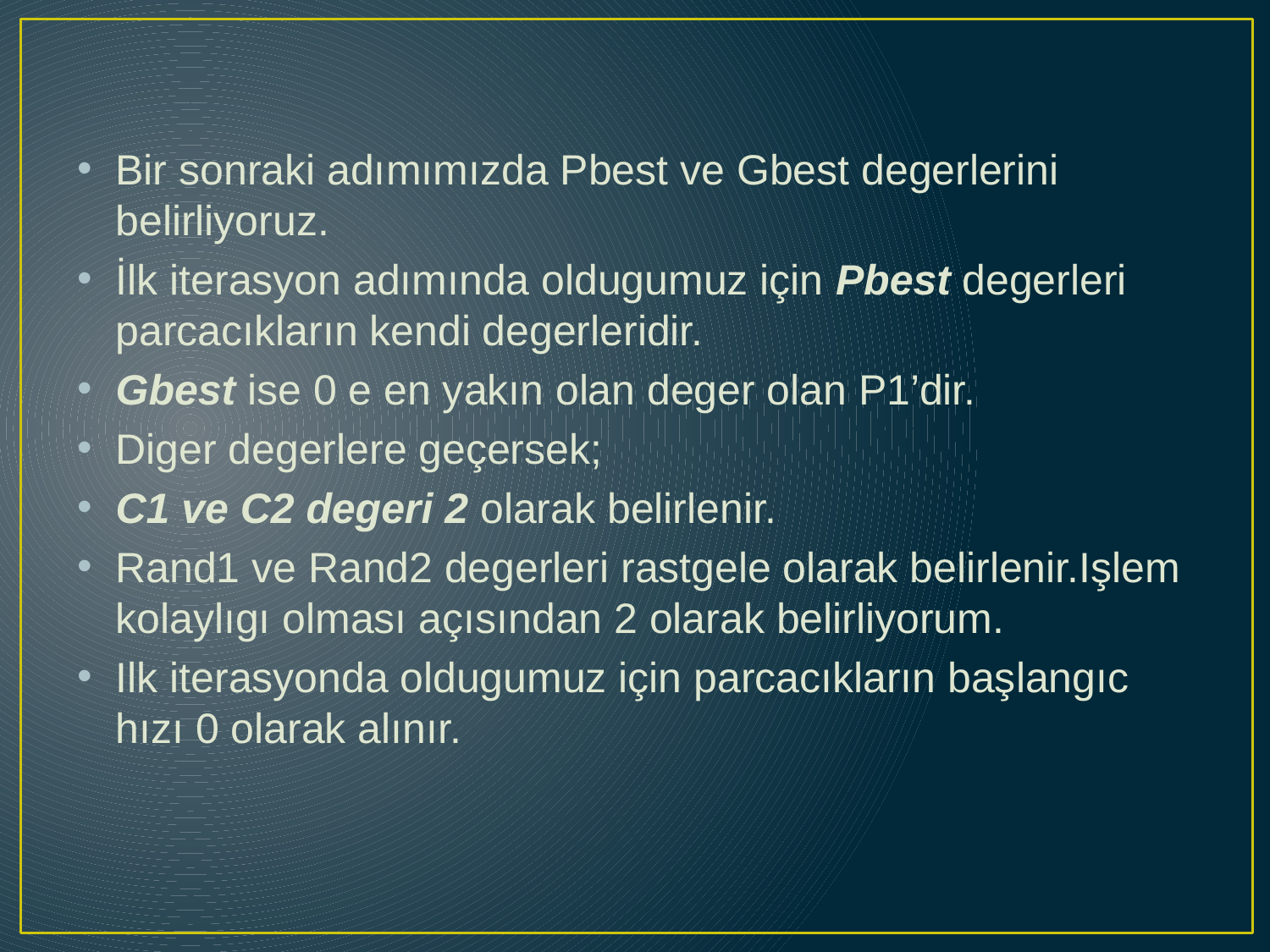

Bir sonraki adımımızda Pbest ve Gbest degerlerini belirliyoruz.
İlk iterasyon adımında oldugumuz için Pbest degerleri parcacıkların kendi degerleridir.
Gbest ise 0 e en yakın olan deger olan P1’dir.
Diger degerlere geçersek;
C1 ve C2 degeri 2 olarak belirlenir.
Rand1 ve Rand2 degerleri rastgele olarak belirlenir.Işlem kolaylıgı olması açısından 2 olarak belirliyorum.
Ilk iterasyonda oldugumuz için parcacıkların başlangıc hızı 0 olarak alınır.